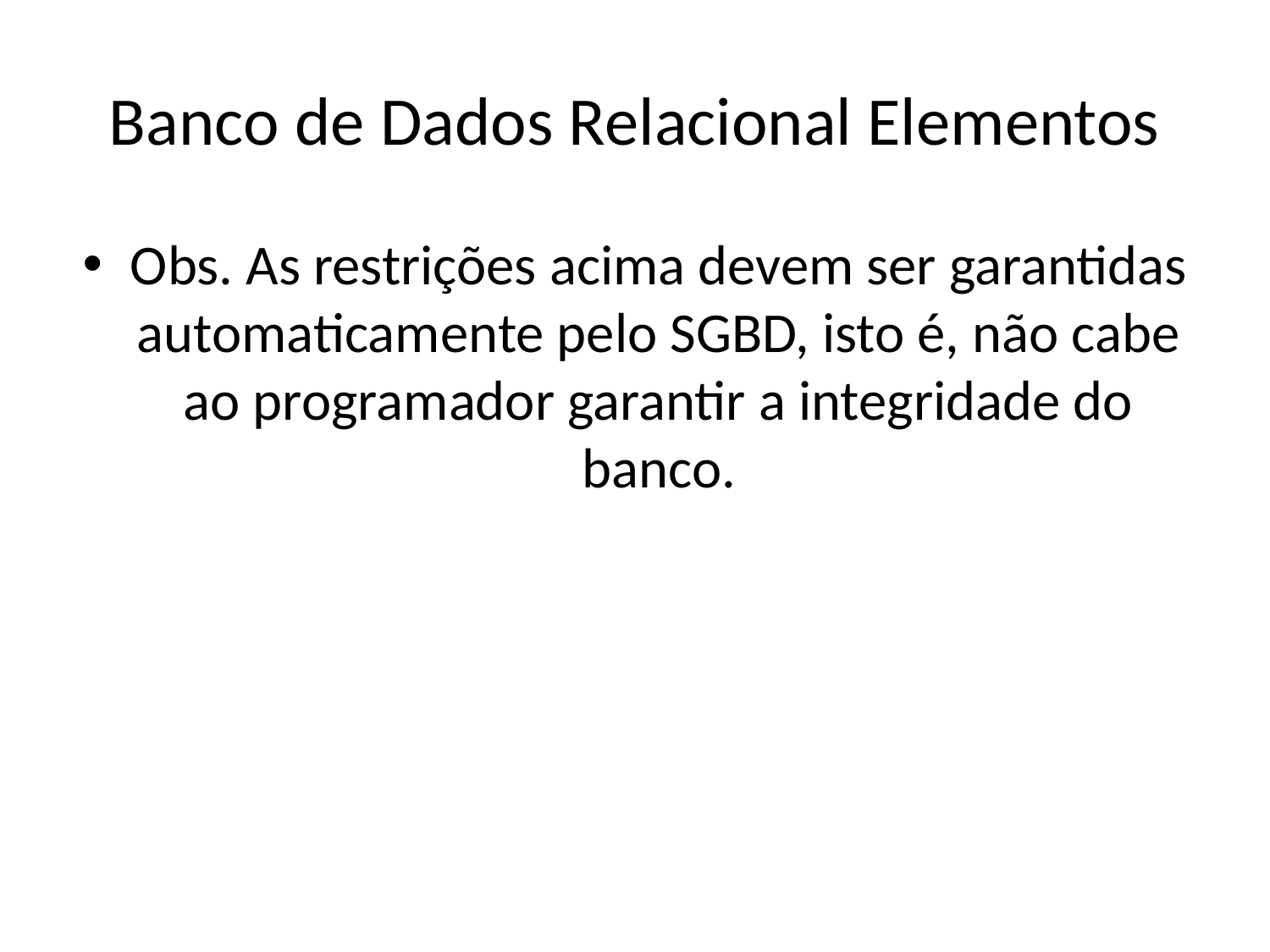

# Banco de Dados Relacional Elementos
Obs. As restrições acima devem ser garantidas automaticamente pelo SGBD, isto é, não cabe ao programador garantir a integridade do banco.